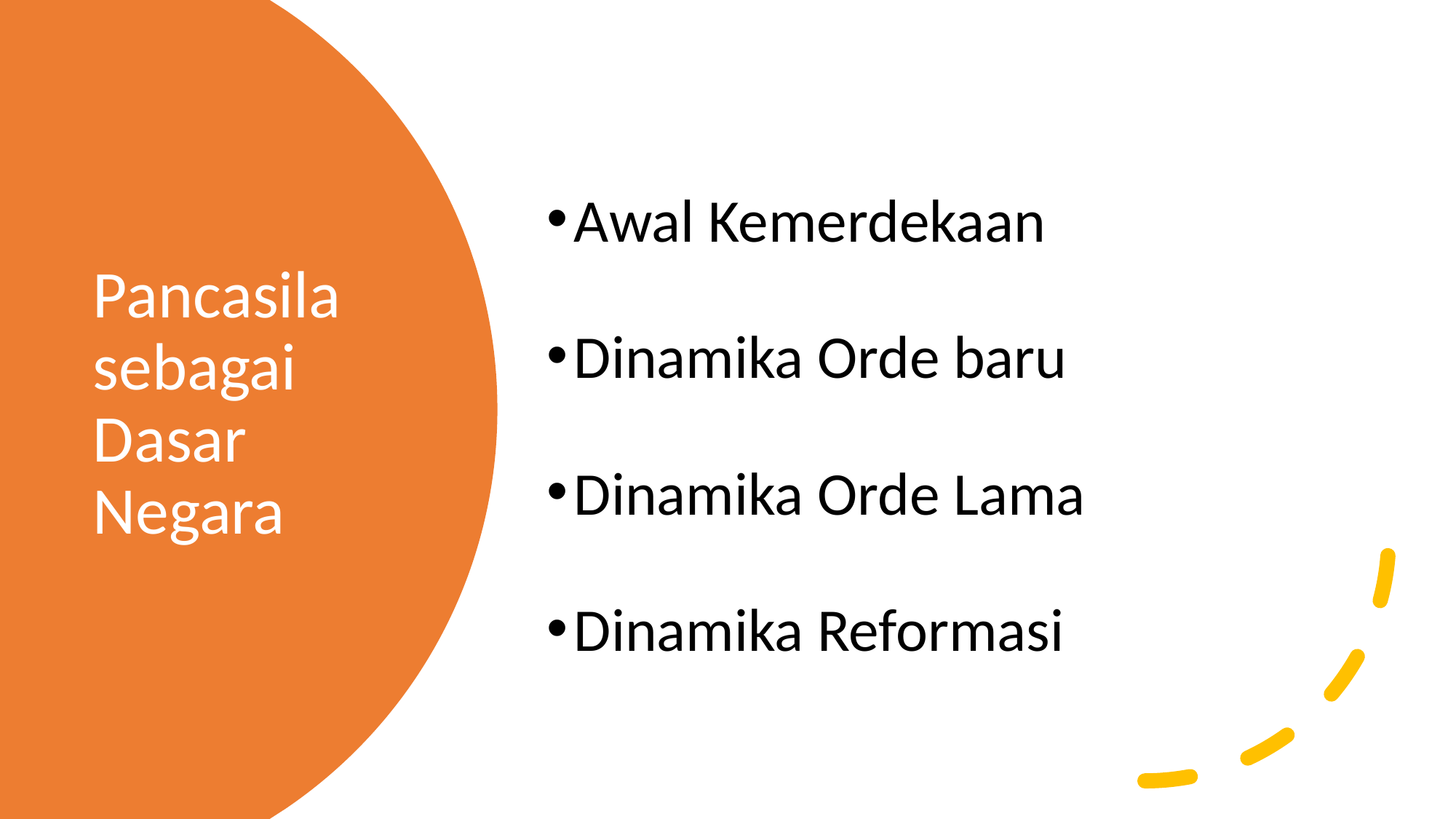

Awal Kemerdekaan
Dinamika Orde baru
Dinamika Orde Lama
Dinamika Reformasi
# Pancasila sebagai Dasar Negara